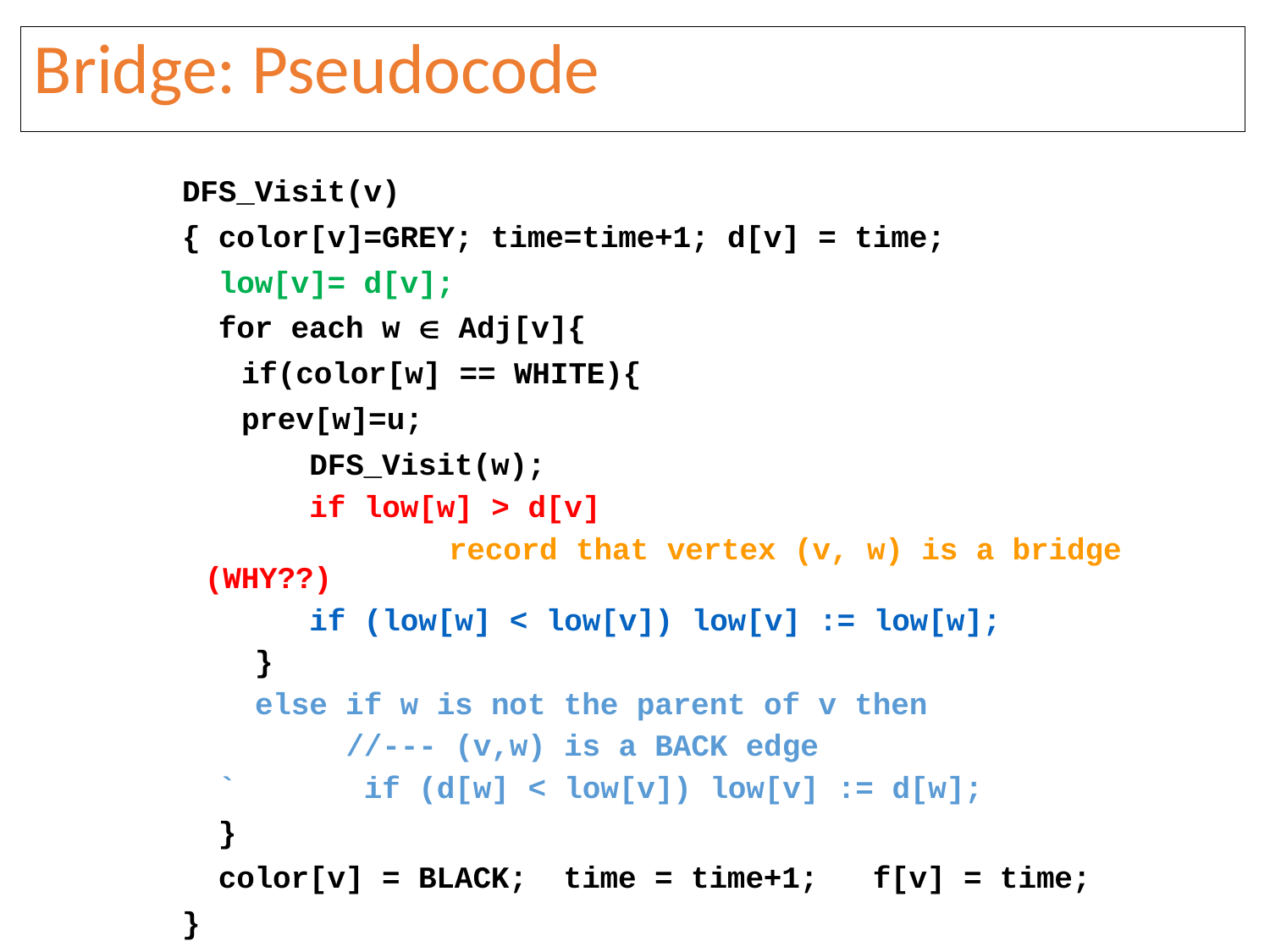

# Bridge: Pseudocode
DFS_Visit(v)
{ color[v]=GREY; time=time+1; d[v] = time;
  low[v]= d[v];
  for each w ∈ Adj[v]{
	  if(color[w] == WHITE){
		  prev[w]=u;
       DFS_Visit(w);
       if low[w] > d[v]
	 	     	record that vertex (v, w) is a bridge 			(WHY??)
       if (low[w] < low[v]) low[v] := low[w];
    }
    else if w is not the parent of v then
         //--- (v,w) is a BACK edge
  `       if (d[w] < low[v]) low[v] := d[w];
  }
  color[v] = BLACK;  time = time+1;   f[v] = time;
}